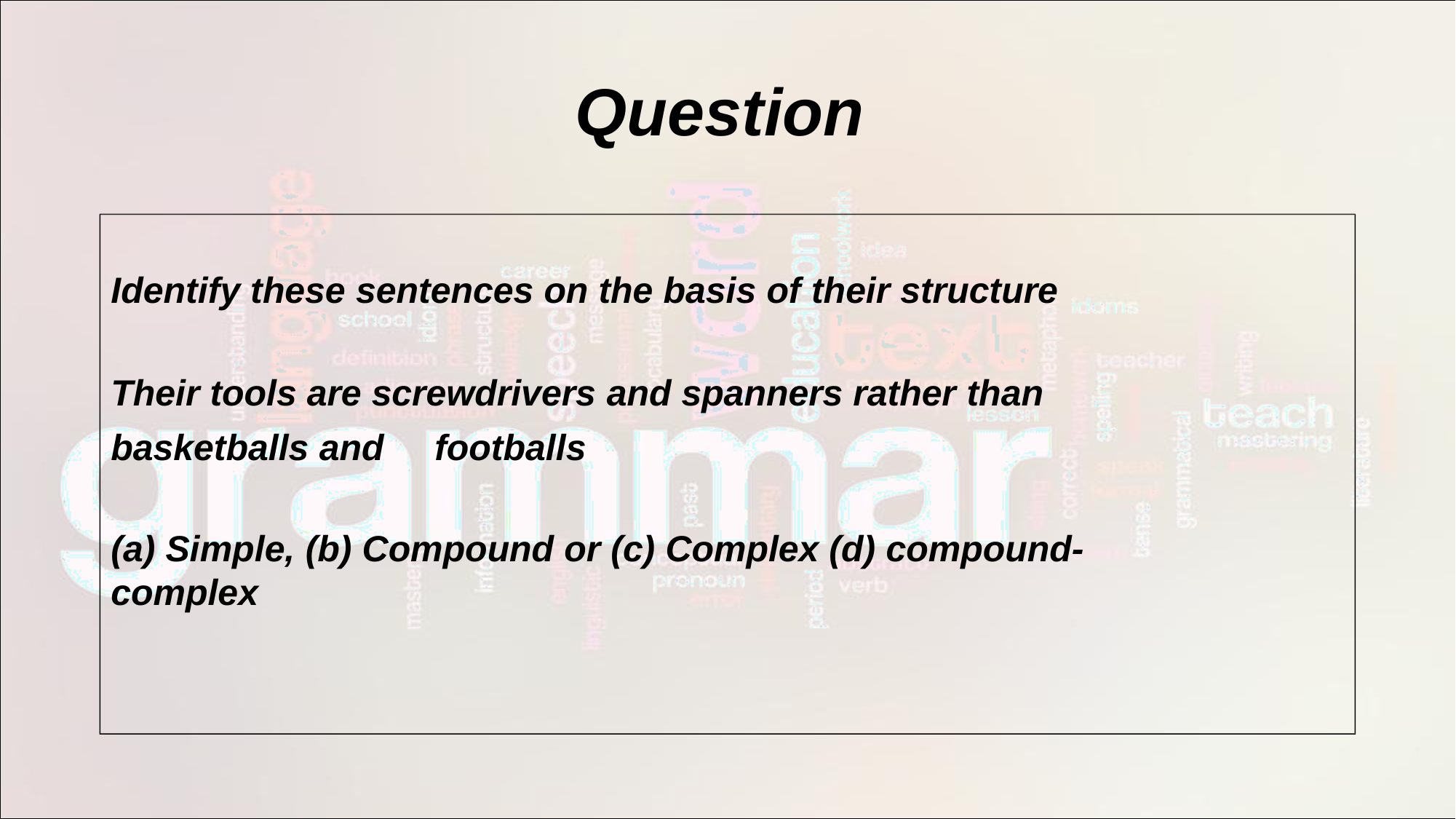

# Question

Identify these sentences on the basis of their structure

Their tools are screwdrivers and spanners rather than  basketballs and	footballs

(a) Simple, (b) Compound or (c) Complex (d) compound-complex